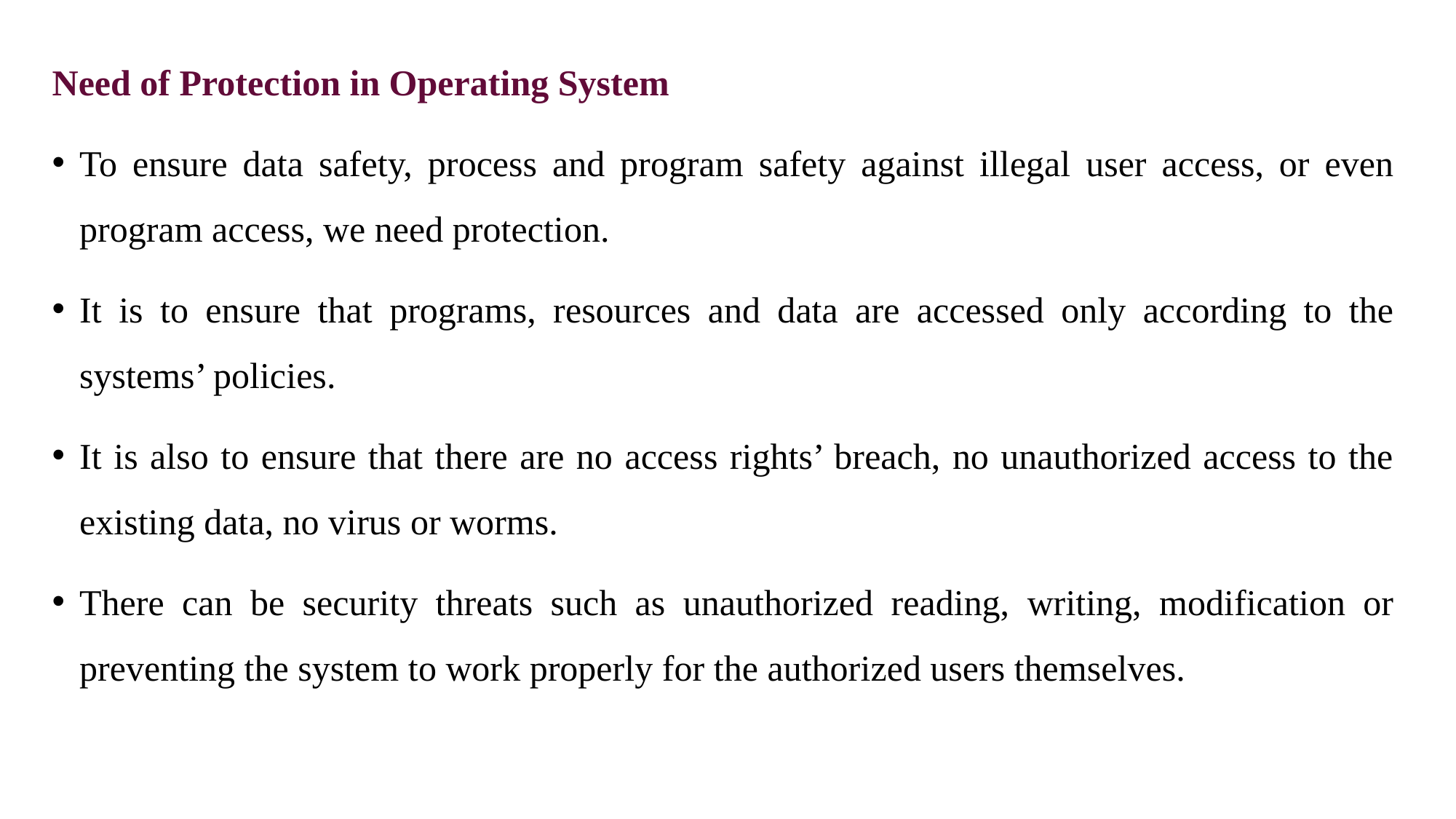

Need of Protection in Operating System
To ensure data safety, process and program safety against illegal user access, or even program access, we need protection.
It is to ensure that programs, resources and data are accessed only according to the systems’ policies.
It is also to ensure that there are no access rights’ breach, no unauthorized access to the existing data, no virus or worms.
There can be security threats such as unauthorized reading, writing, modification or preventing the system to work properly for the authorized users themselves.